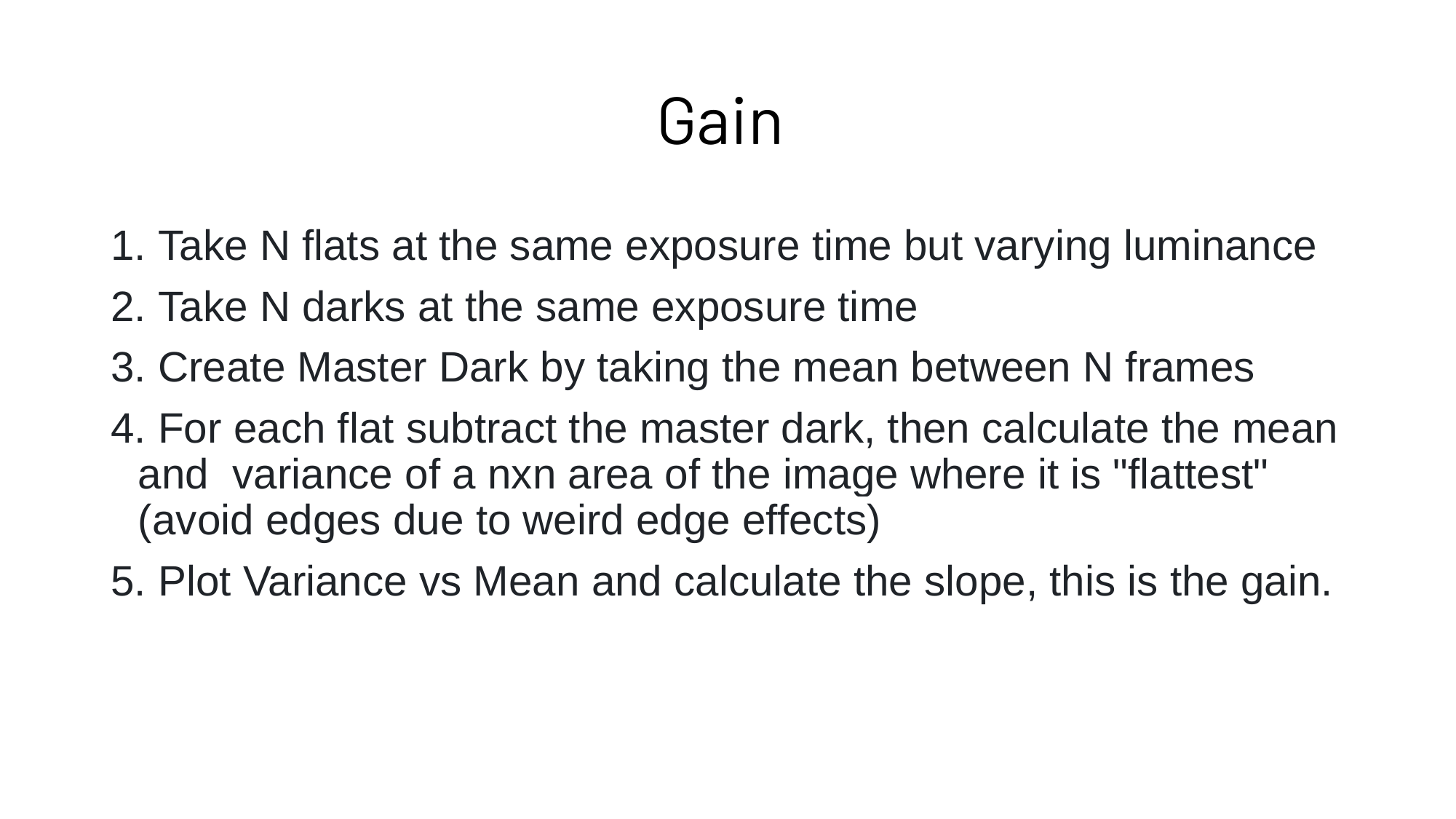

# Gain
 Take N flats at the same exposure time but varying luminance
 Take N darks at the same exposure time
 Create Master Dark by taking the mean between N frames
 For each flat subtract the master dark, then calculate the mean and  variance of a nxn area of the image where it is "flattest" (avoid edges due to weird edge effects)
 Plot Variance vs Mean and calculate the slope, this is the gain.